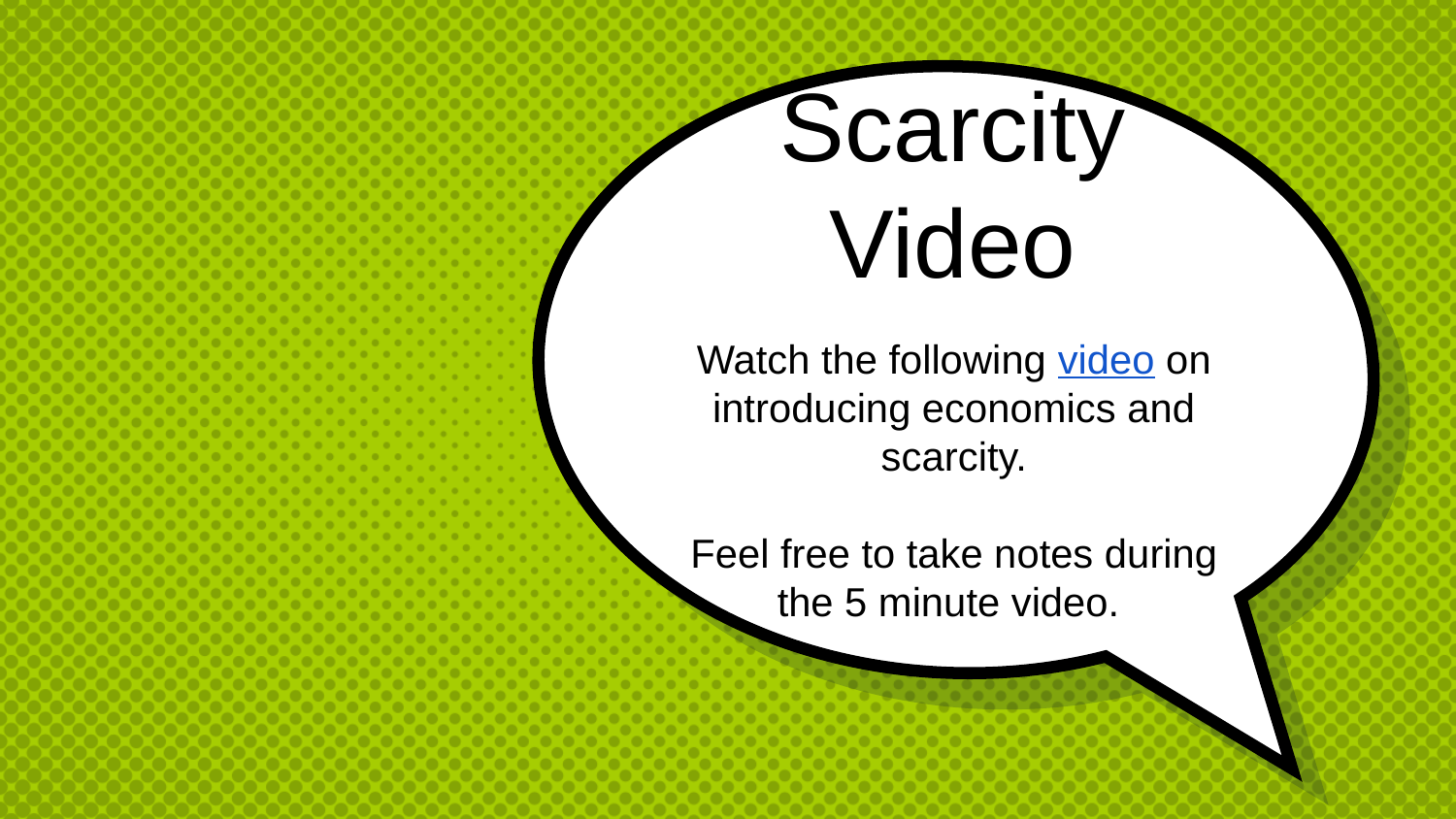

# Scarcity Video
Watch the following video on introducing economics and scarcity.

Feel free to take notes during the 5 minute video.